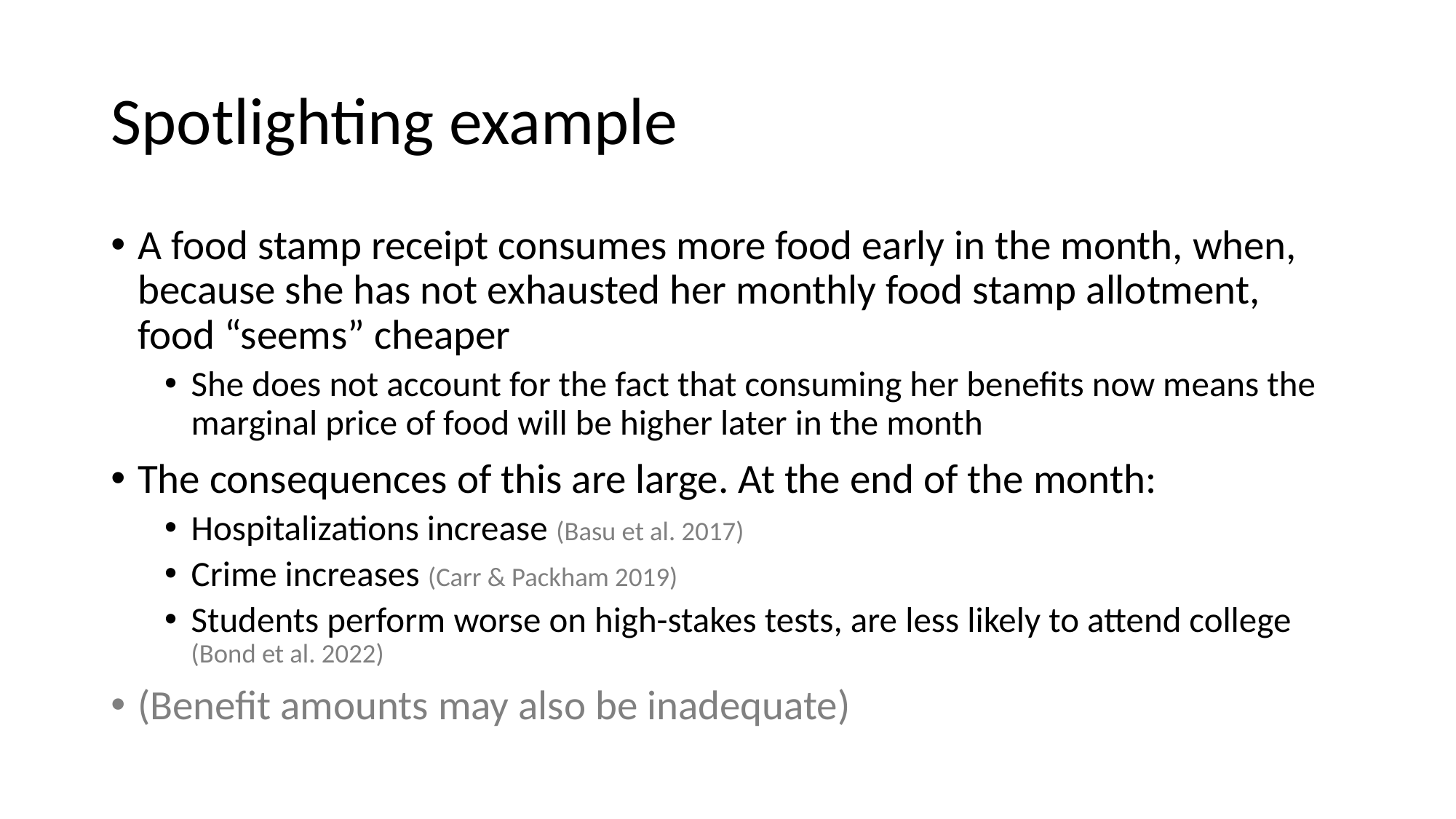

# Spotlighting example
A food stamp receipt consumes more food early in the month, when, because she has not exhausted her monthly food stamp allotment, food “seems” cheaper
She does not account for the fact that consuming her benefits now means the marginal price of food will be higher later in the month
The consequences of this are large. At the end of the month:
Hospitalizations increase (Basu et al. 2017)
Crime increases (Carr & Packham 2019)
Students perform worse on high-stakes tests, are less likely to attend college (Bond et al. 2022)
(Benefit amounts may also be inadequate)